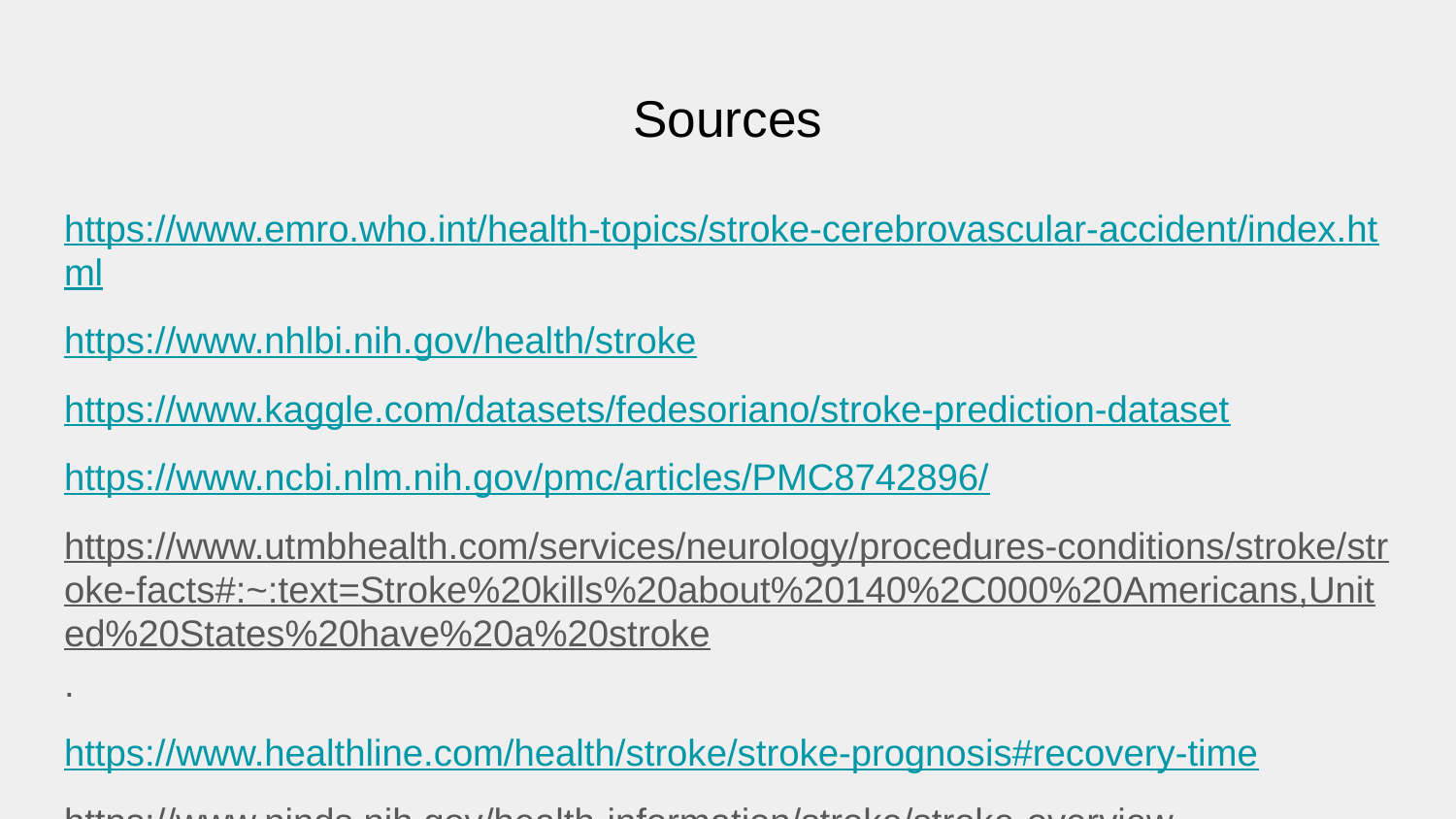

# Sources
https://www.emro.who.int/health-topics/stroke-cerebrovascular-accident/index.html
https://www.nhlbi.nih.gov/health/stroke
https://www.kaggle.com/datasets/fedesoriano/stroke-prediction-dataset
https://www.ncbi.nlm.nih.gov/pmc/articles/PMC8742896/
https://www.utmbhealth.com/services/neurology/procedures-conditions/stroke/stroke-facts#:~:text=Stroke%20kills%20about%20140%2C000%20Americans,United%20States%20have%20a%20stroke.
https://www.healthline.com/health/stroke/stroke-prognosis#recovery-time
https://www.ninds.nih.gov/health-information/stroke/stroke-overview